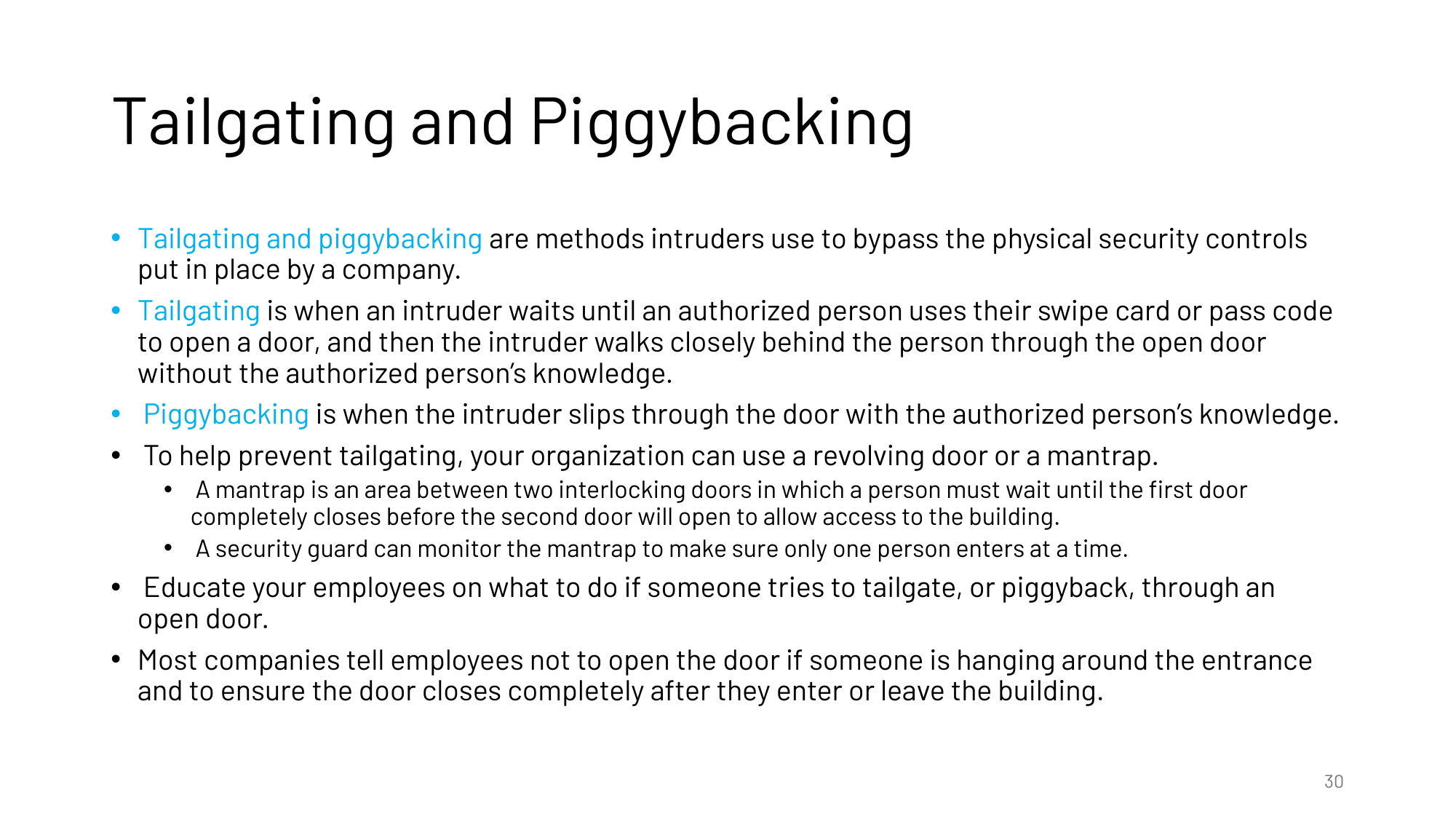

# Tailgating and Piggybacking
Tailgating and piggybacking are methods intruders use to bypass the physical security controls put in place by a company.
Tailgating is when an intruder waits until an authorized person uses their swipe card or pass code to open a door, and then the intruder walks closely behind the person through the open door without the authorized person’s knowledge.
 Piggybacking is when the intruder slips through the door with the authorized person’s knowledge.
 To help prevent tailgating, your organization can use a revolving door or a mantrap.
 A mantrap is an area between two interlocking doors in which a person must wait until the first door completely closes before the second door will open to allow access to the building.
 A security guard can monitor the mantrap to make sure only one person enters at a time.
 Educate your employees on what to do if someone tries to tailgate, or piggyback, through an open door.
Most companies tell employees not to open the door if someone is hanging around the entrance and to ensure the door closes completely after they enter or leave the building.

30